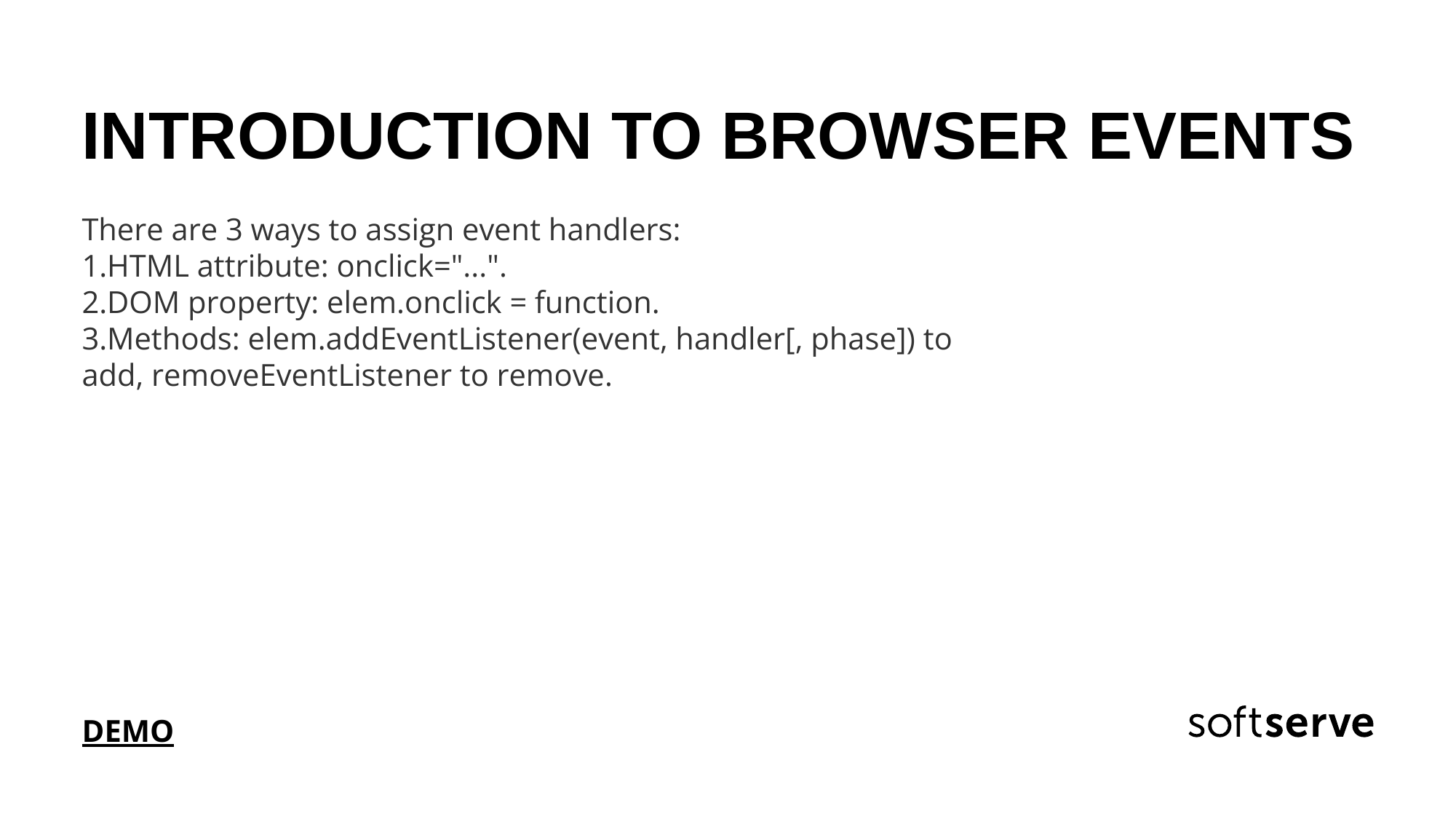

INTRODUCTION TO BROWSER EVENTS
There are 3 ways to assign event handlers:
HTML attribute: onclick="...".
DOM property: elem.onclick = function.
Methods: elem.addEventListener(event, handler[, phase]) to add, removeEventListener to remove.
DEMO